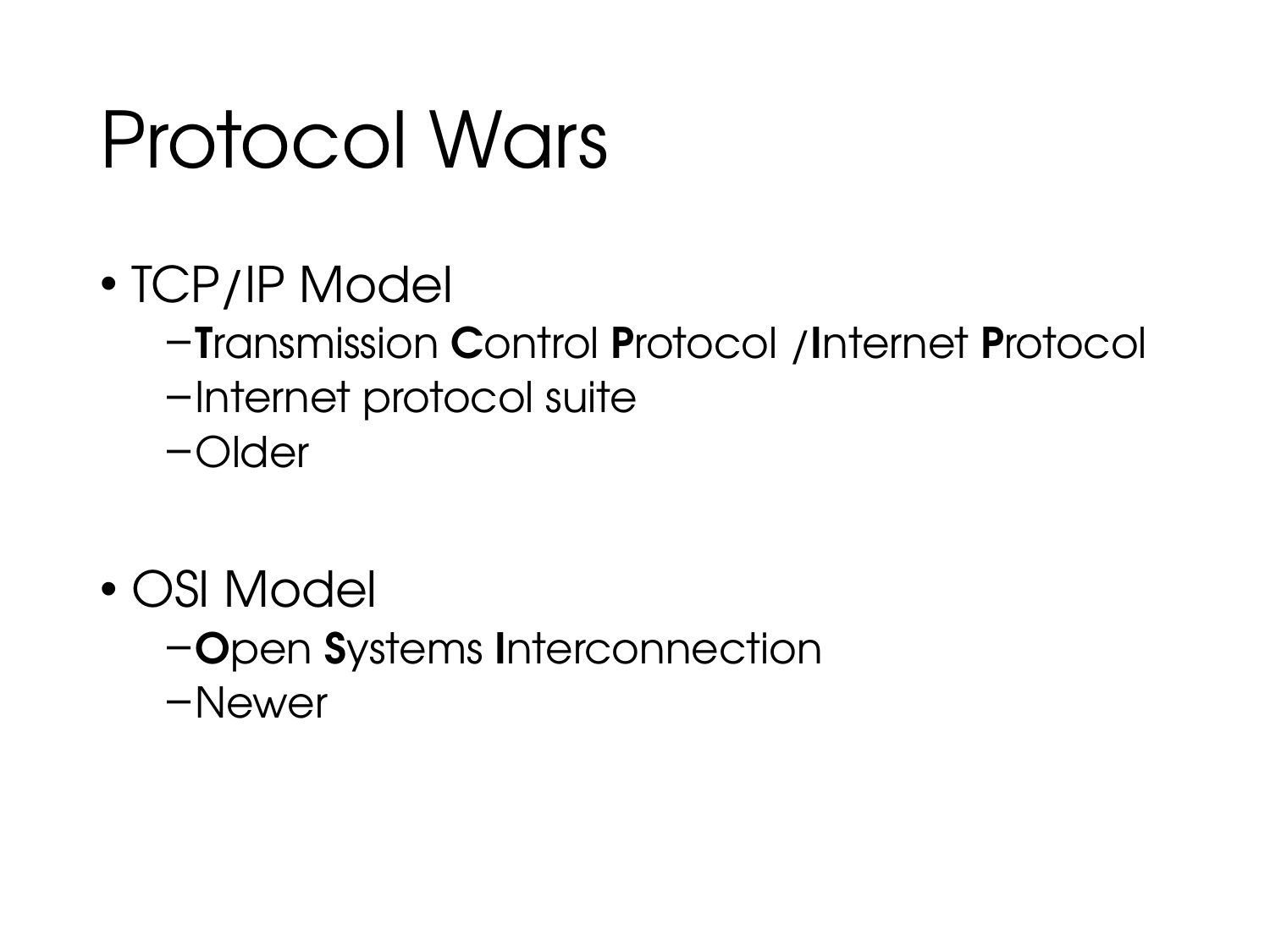

# Protocol Wars
TCP/IP Model
Transmission Control Protocol /Internet Protocol
Internet protocol suite
Older

OSI Model
Open Systems Interconnection
Newer